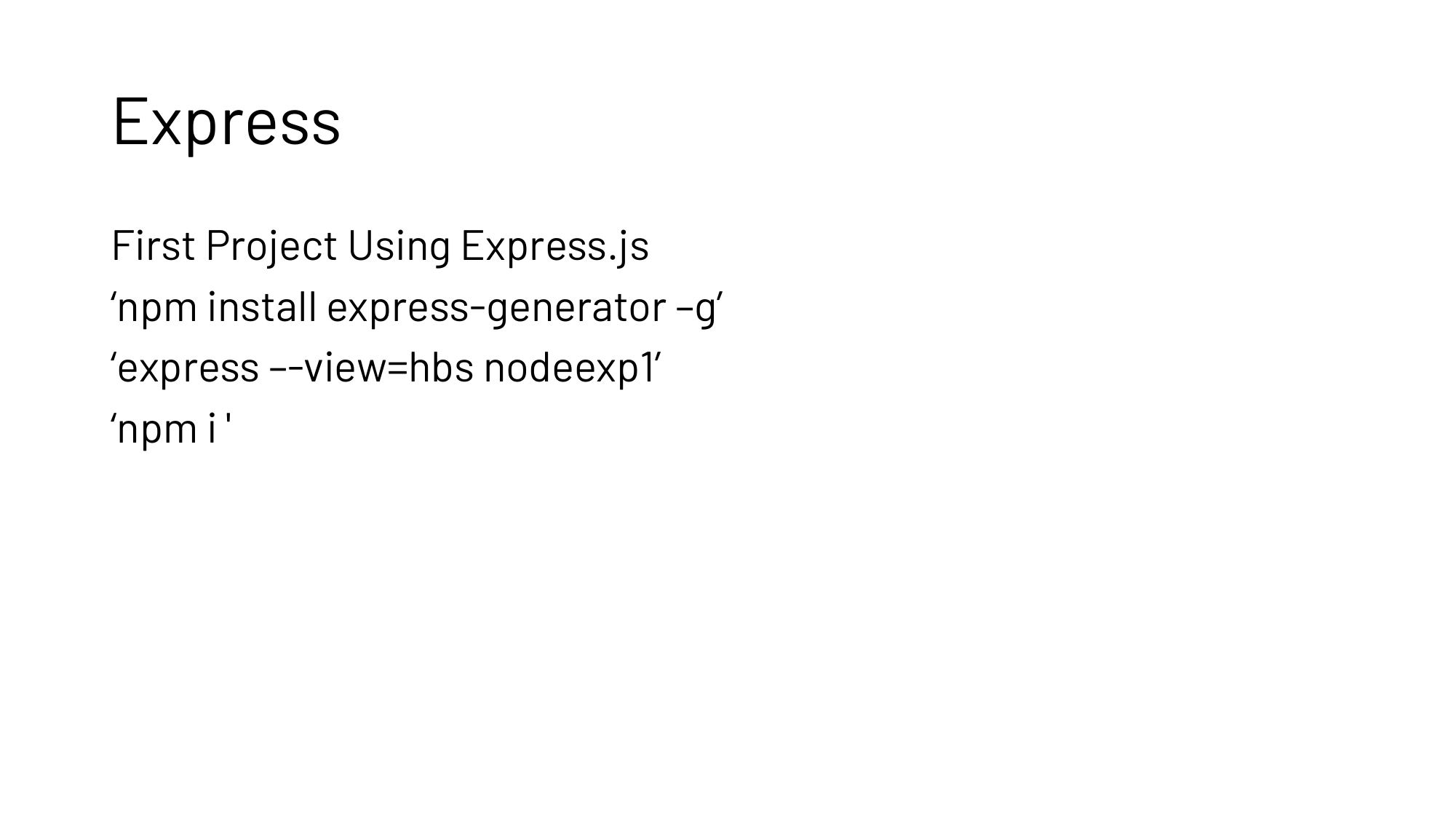

# Express
First Project Using Express.js
‘npm install express-generator –g’
‘express –-view=hbs nodeexp1’
‘npm i '